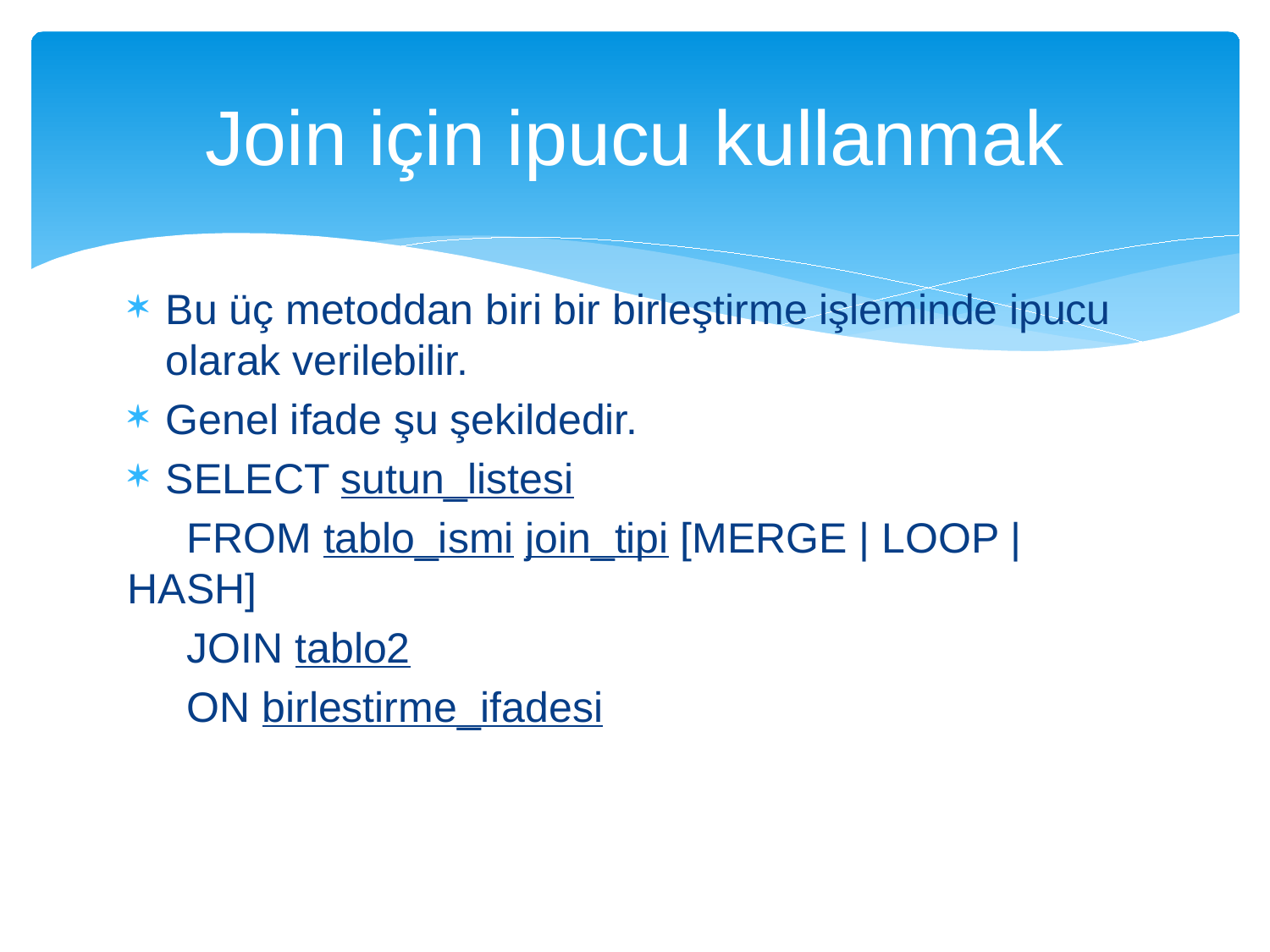

# Join için ipucu kullanmak
Bu üç metoddan biri bir birleştirme işleminde ipucu olarak verilebilir.
Genel ifade şu şekildedir.
SELECT sutun_listesi
     FROM tablo_ismi join_tipi [MERGE | LOOP | HASH]
     JOIN tablo2
     ON birlestirme_ifadesi